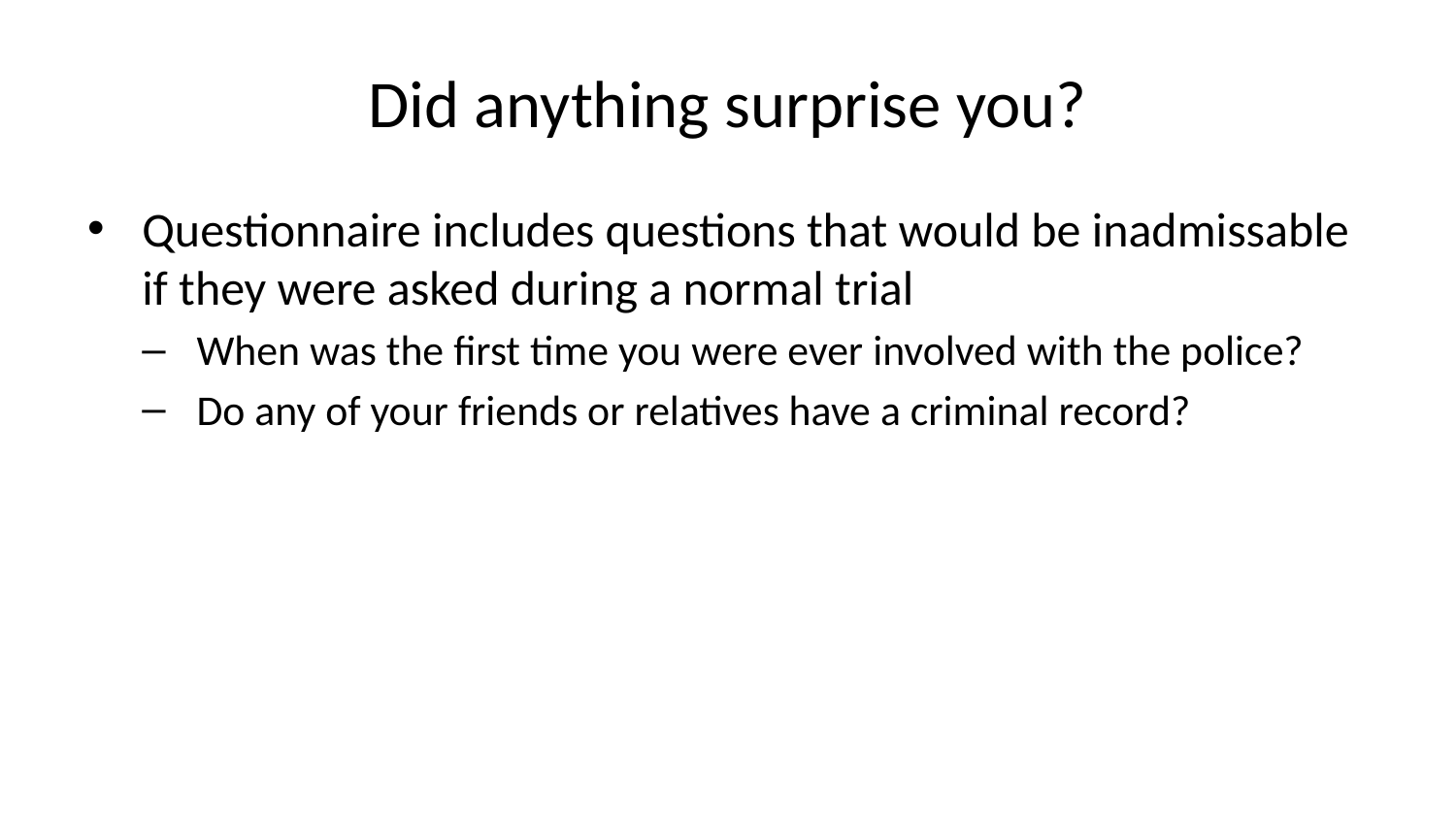

# Did anything surprise you?
Questionnaire includes questions that would be inadmissable if they were asked during a normal trial
When was the first time you were ever involved with the police?
Do any of your friends or relatives have a criminal record?